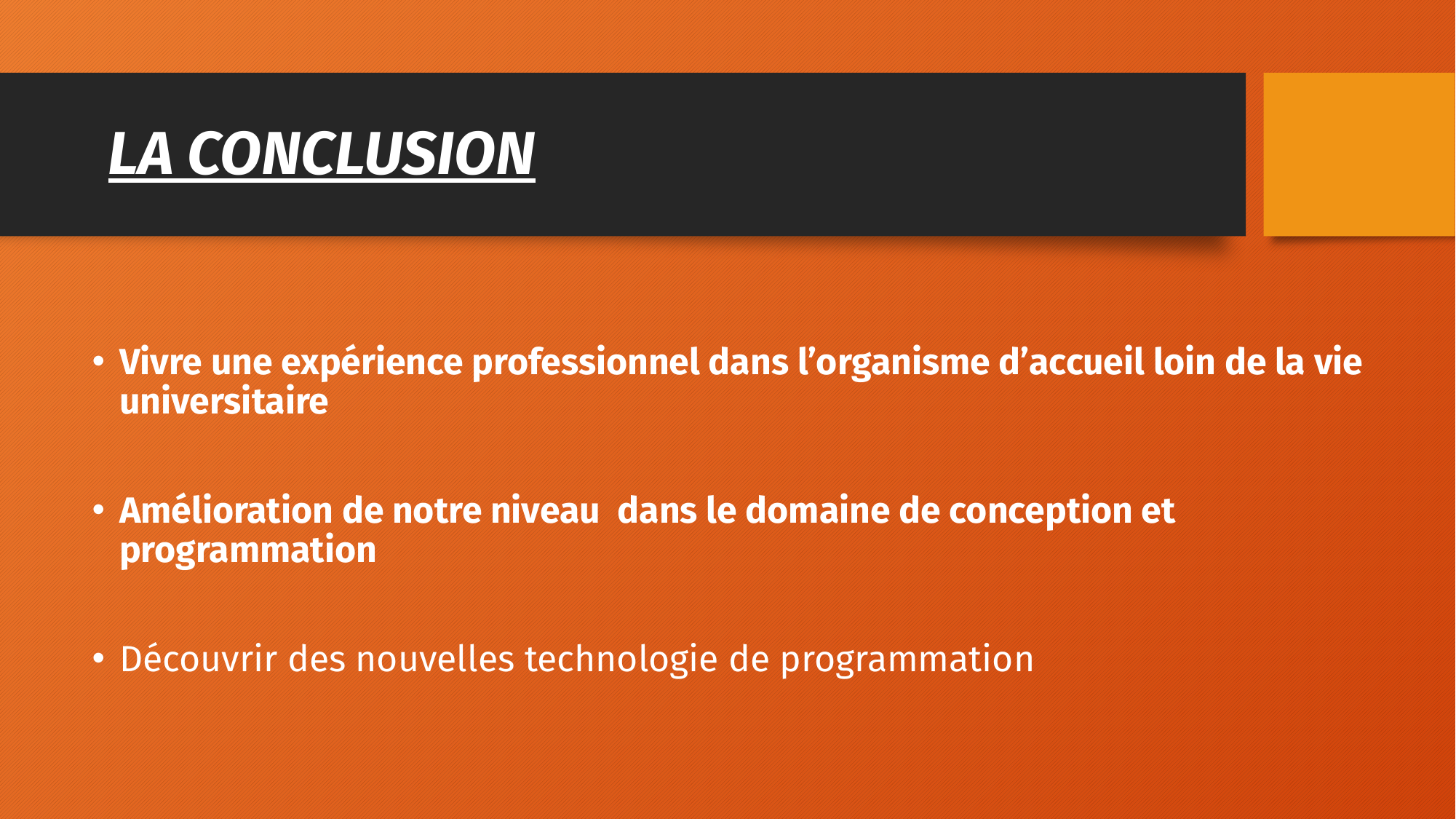

# La Conclusion

Vivre une expérience professionnel dans l’organisme d’accueil loin de la vie universitaire

Amélioration de notre niveau  dans le domaine de conception et programmation

Découvrir des nouvelles technologie de programmation